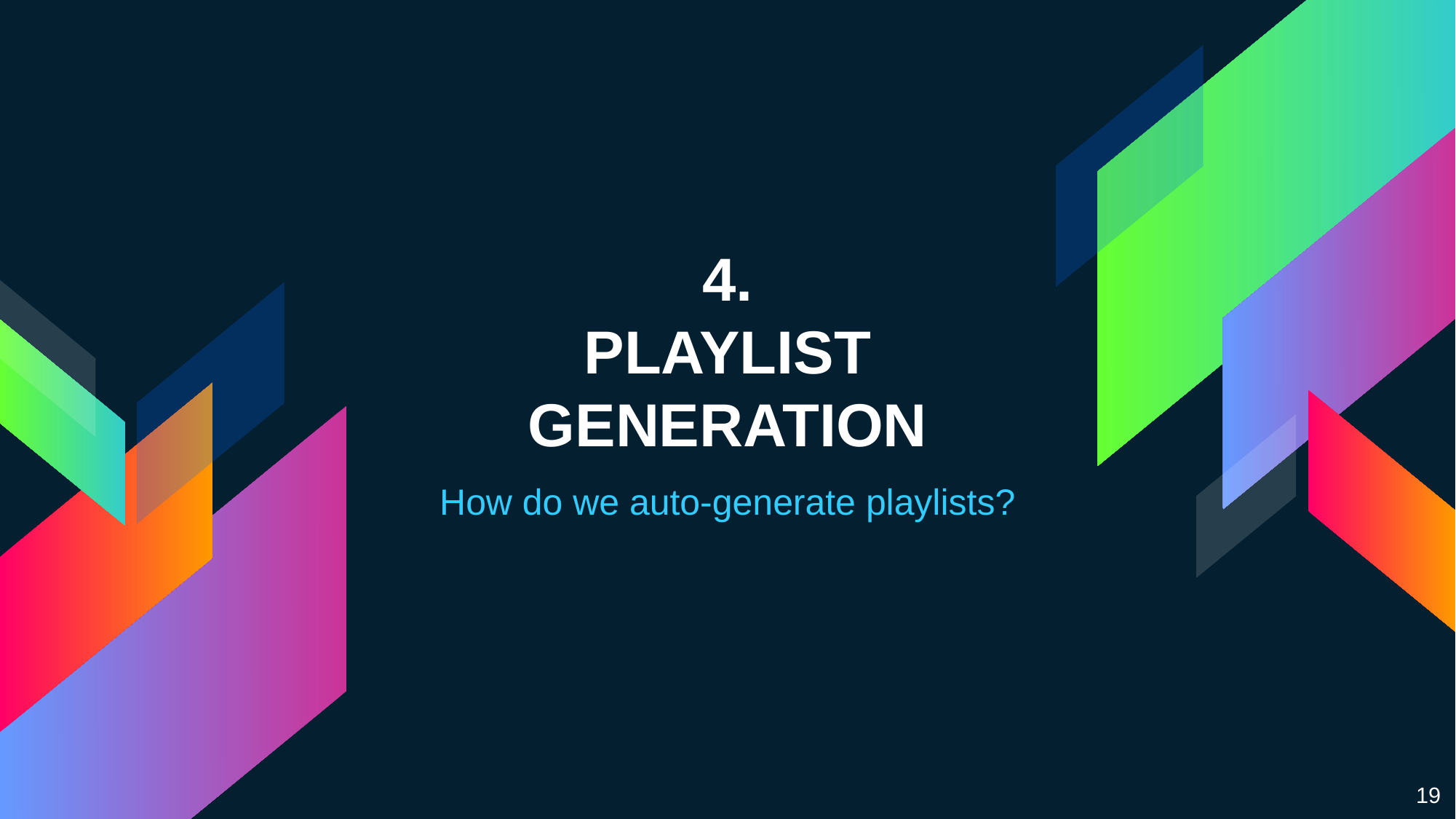

# 4.
PLAYLIST GENERATION
How do we auto-generate playlists?
19